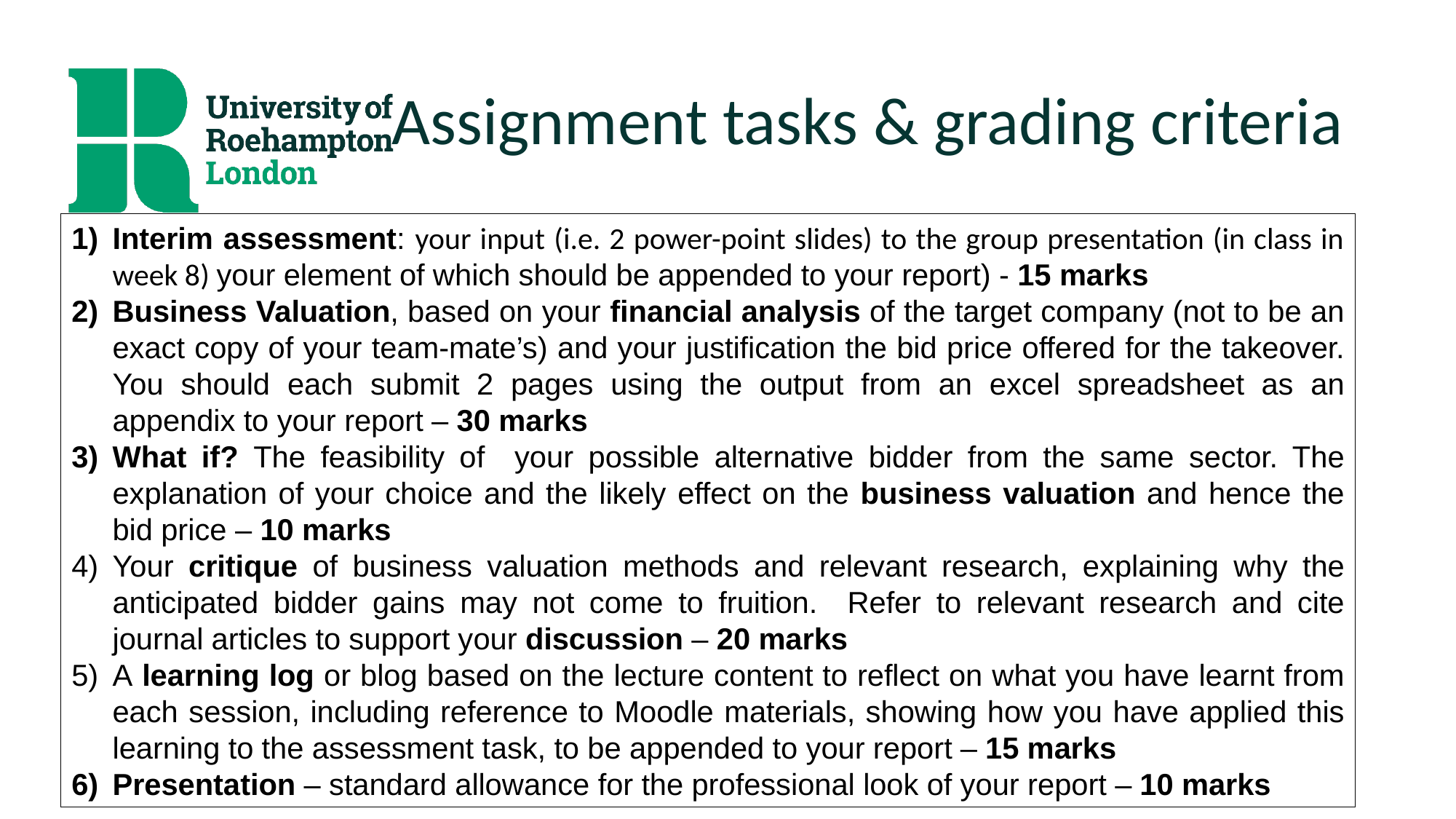

# Assignment tasks & grading criteria
Interim assessment: your input (i.e. 2 power-point slides) to the group presentation (in class in week 8) your element of which should be appended to your report) - 15 marks
Business Valuation, based on your financial analysis of the target company (not to be an exact copy of your team-mate’s) and your justification the bid price offered for the takeover. You should each submit 2 pages using the output from an excel spreadsheet as an appendix to your report – 30 marks
What if? The feasibility of  your possible alternative bidder from the same sector. The explanation of your choice and the likely effect on the business valuation and hence the bid price – 10 marks
Your critique of business valuation methods and relevant research, explaining why the anticipated bidder gains may not come to fruition.  Refer to relevant research and cite journal articles to support your discussion – 20 marks
A learning log or blog based on the lecture content to reflect on what you have learnt from each session, including reference to Moodle materials, showing how you have applied this learning to the assessment task, to be appended to your report – 15 marks
Presentation – standard allowance for the professional look of your report – 10 marks